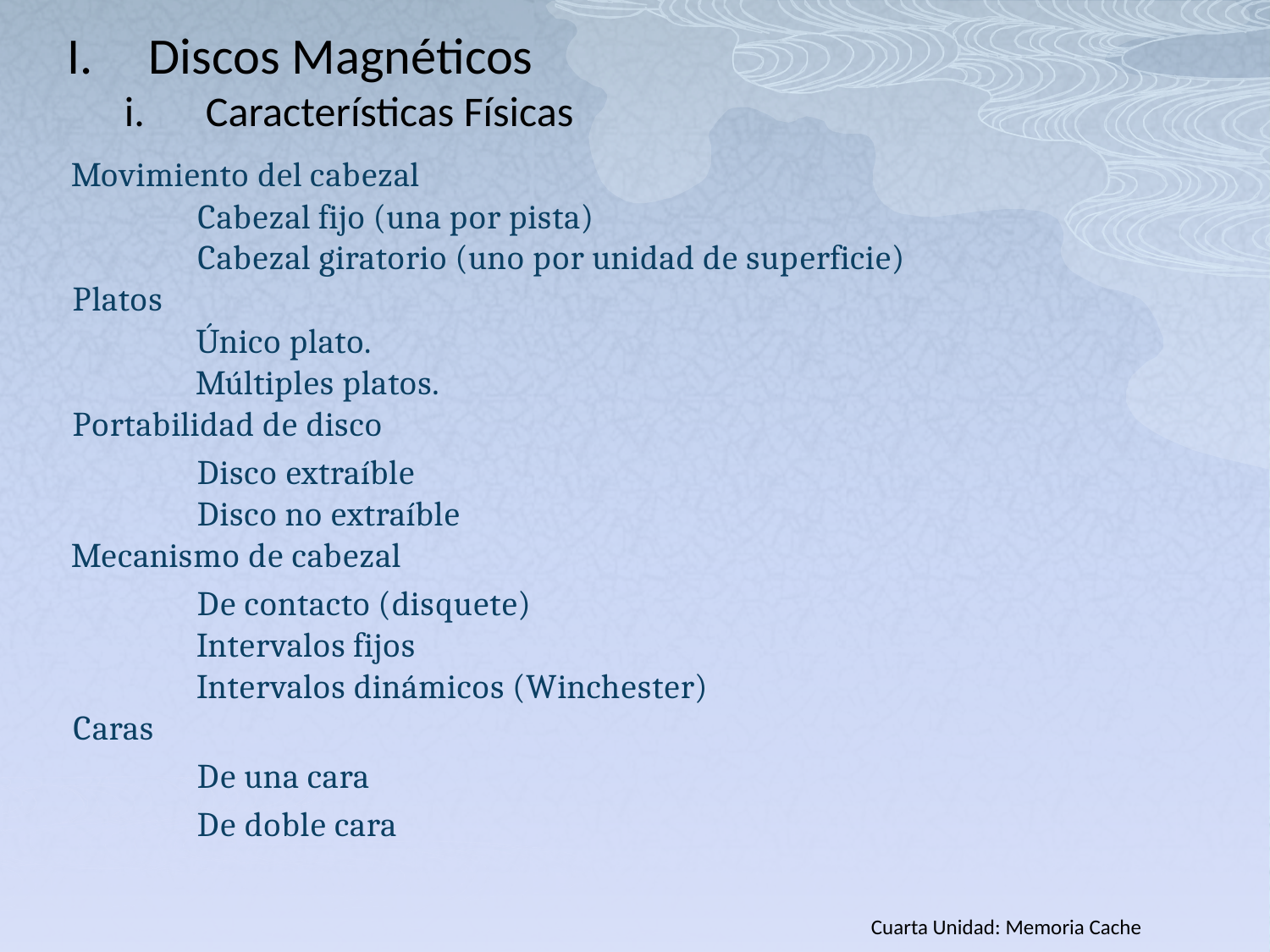

Discos Magnéticos
Características Físicas
Movimiento del cabezal
	Cabezal fijo (una por pista)
	Cabezal giratorio (uno por unidad de superficie)
Platos
	Único plato.
	Múltiples platos.
Portabilidad de disco
	Disco extraíble
	Disco no extraíble
Mecanismo de cabezal
	De contacto (disquete)
	Intervalos fijos
	Intervalos dinámicos (Winchester)
Caras
	De una cara
	De doble cara

Cuarta Unidad: Memoria Cache